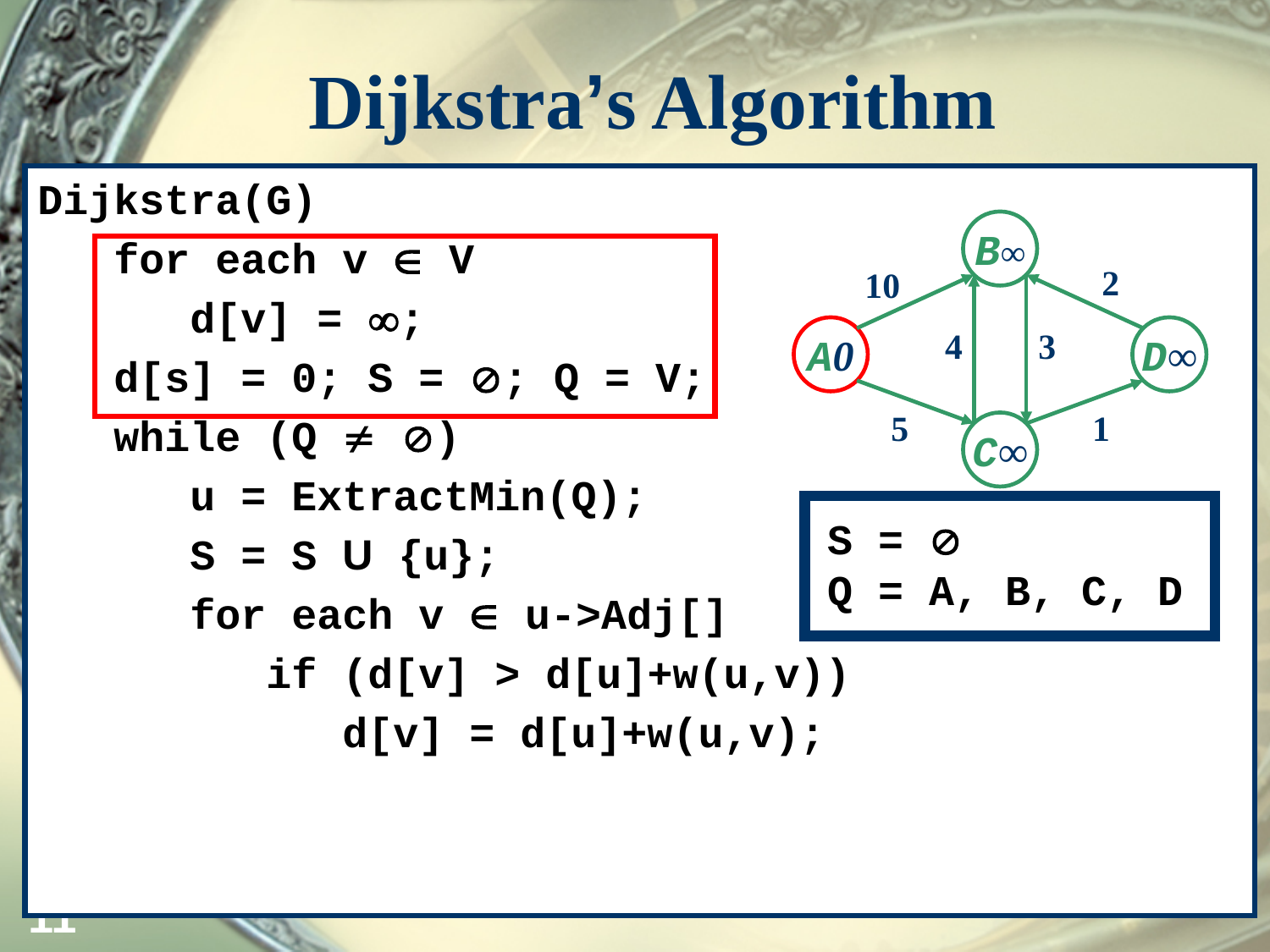

# Dijkstra’s Algorithm
Dijkstra(G)
   for each v ∈ V
      d[v] = ∞;
   d[s] = 0; S = ∅; Q = V;
   while (Q ≠ ∅)
      u = ExtractMin(Q);
      S = S U {u};
      for each v ∈ u->Adj[]
         if (d[v] > d[u]+w(u,v))
            d[v] = d[u]+w(u,v);
B∞

2
10
A0
4
3
D∞
5
1
C∞

S = ∅
Q = A, B, C, D
11